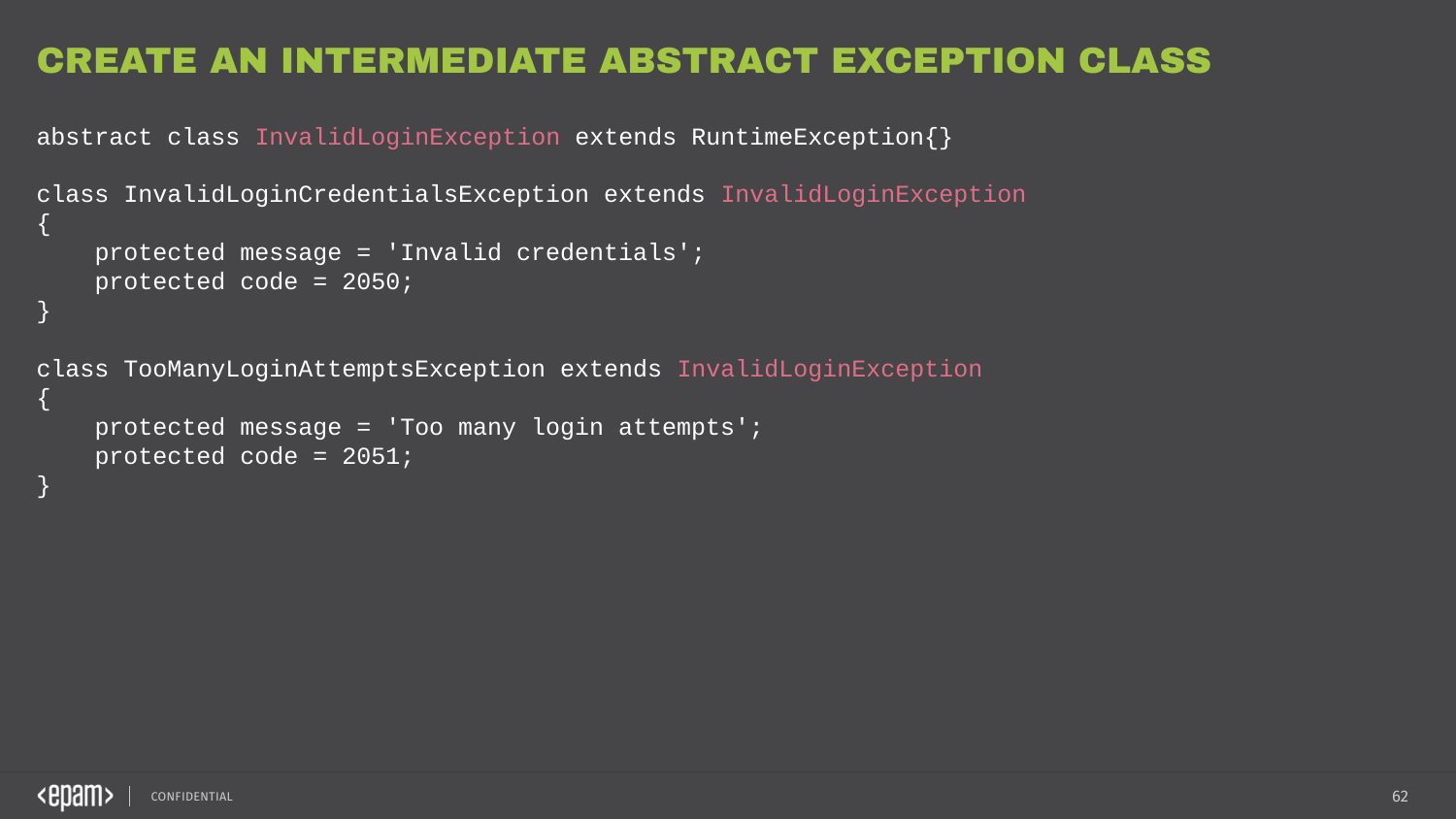

Create an intermediate abstract Exception class
abstract class InvalidLoginException extends RuntimeException{}

class InvalidLoginCredentialsException extends InvalidLoginException
{
    protected message = 'Invalid credentials';
    protected code = 2050;
}

class TooManyLoginAttemptsException extends InvalidLoginException
{
    protected message = 'Too many login attempts';
    protected code = 2051;
}